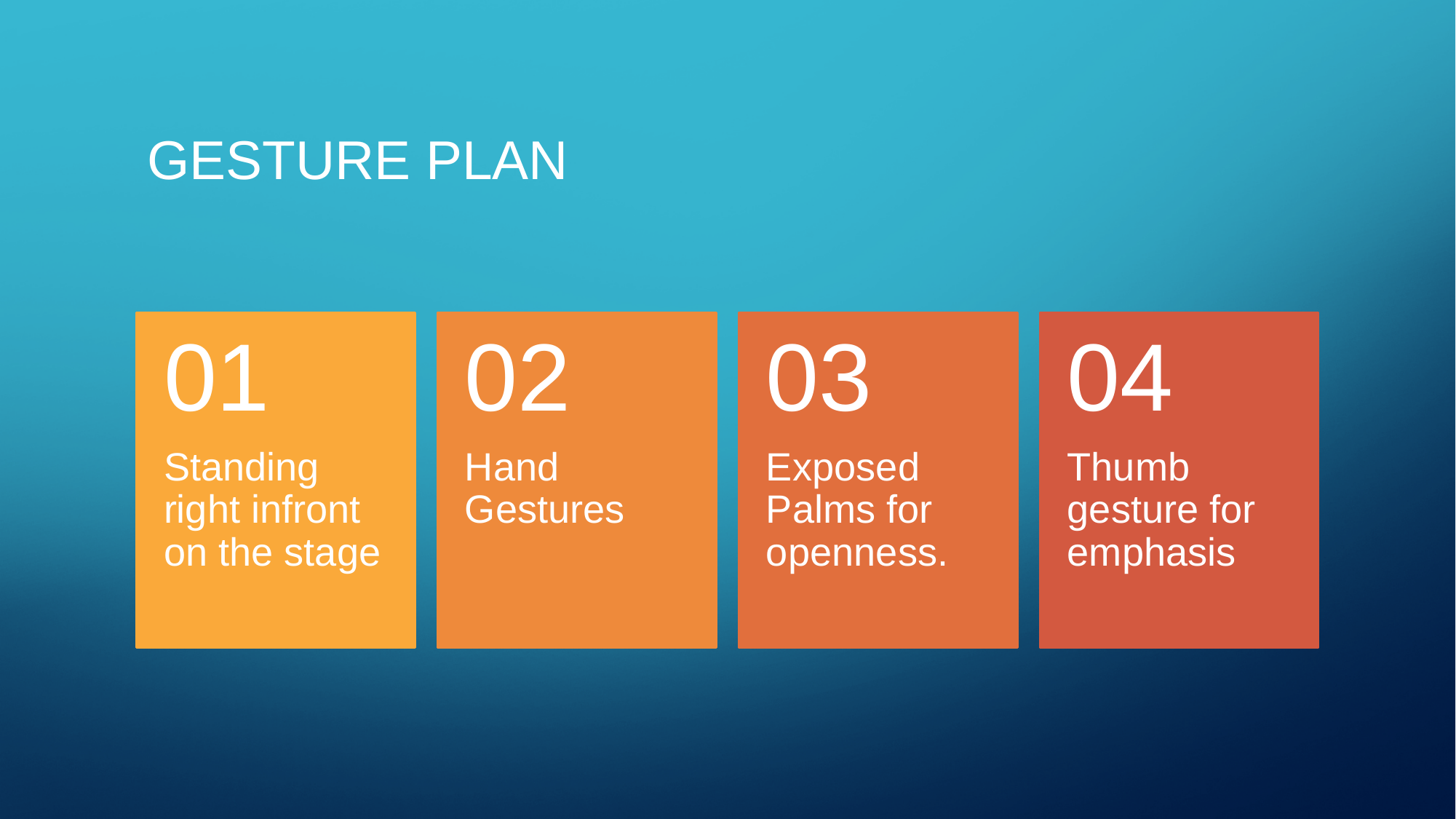

# Gesture Plan
Standing right infront on the stage
01
Hand Gestures
02
Exposed Palms for openness.
03
Thumb gesture for  emphasis
04